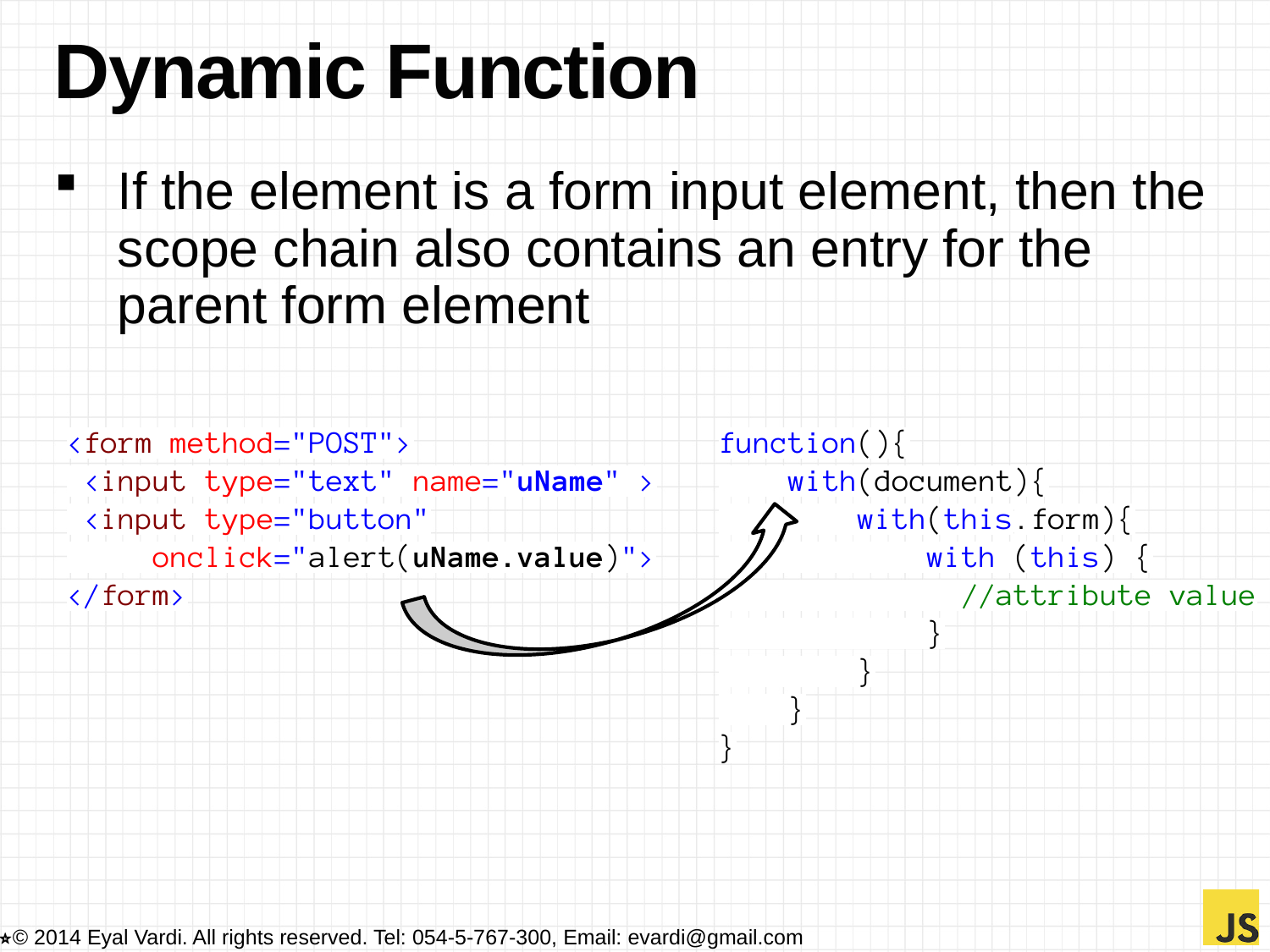

# Dynamic Function
If the element is a form input element, then the scope chain also contains an entry for the parent form element
<form method="POST">
 <input type="text" name="uName" >
 <input type="button"
     onclick="alert(uName.value)">
</form>
function(){
    with(document){
        with(this.form){
            with (this) {
              //attribute value
            }
        }
    }
}